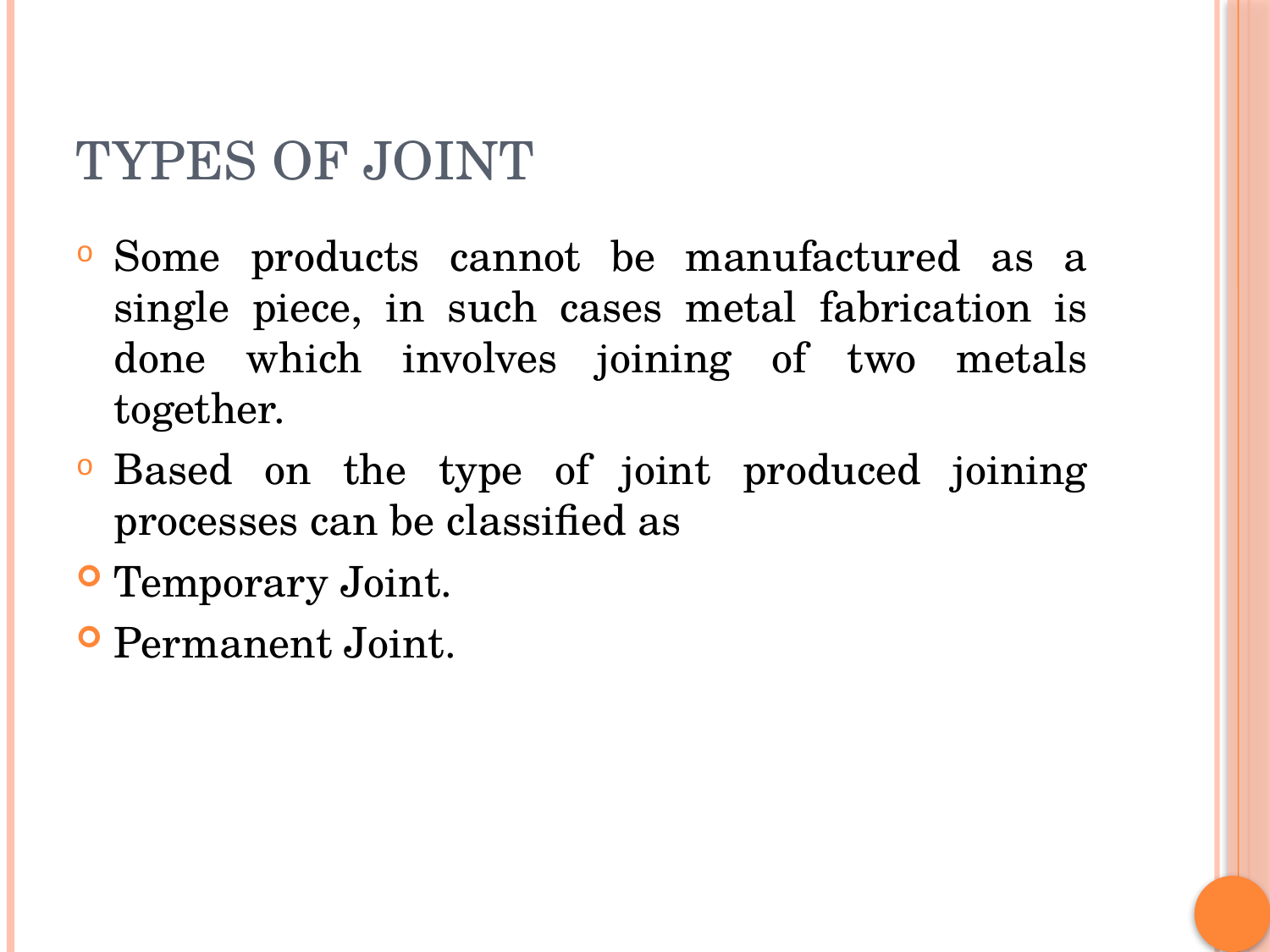

# Types of Joint
Some products cannot be manufactured as a single piece, in such cases metal fabrication is done which involves joining of two metals together.
Based on the type of joint produced joining processes can be classified as
Temporary Joint.
Permanent Joint.